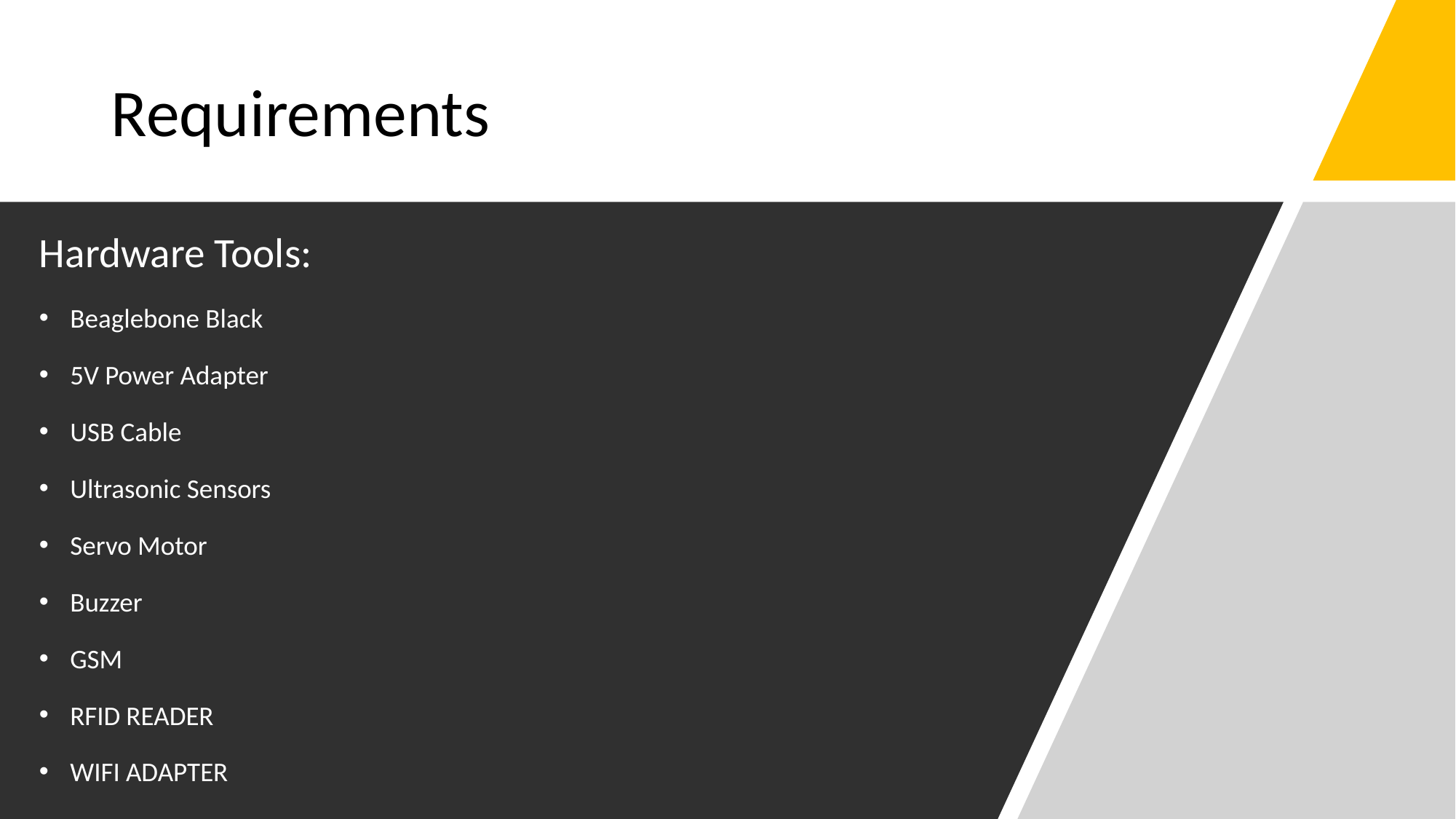

# Requirements

Hardware Tools:
Beaglebone Black
5V Power Adapter
USB Cable
Ultrasonic Sensors
Servo Motor
Buzzer
GSM
RFID READER
WIFI ADAPTER